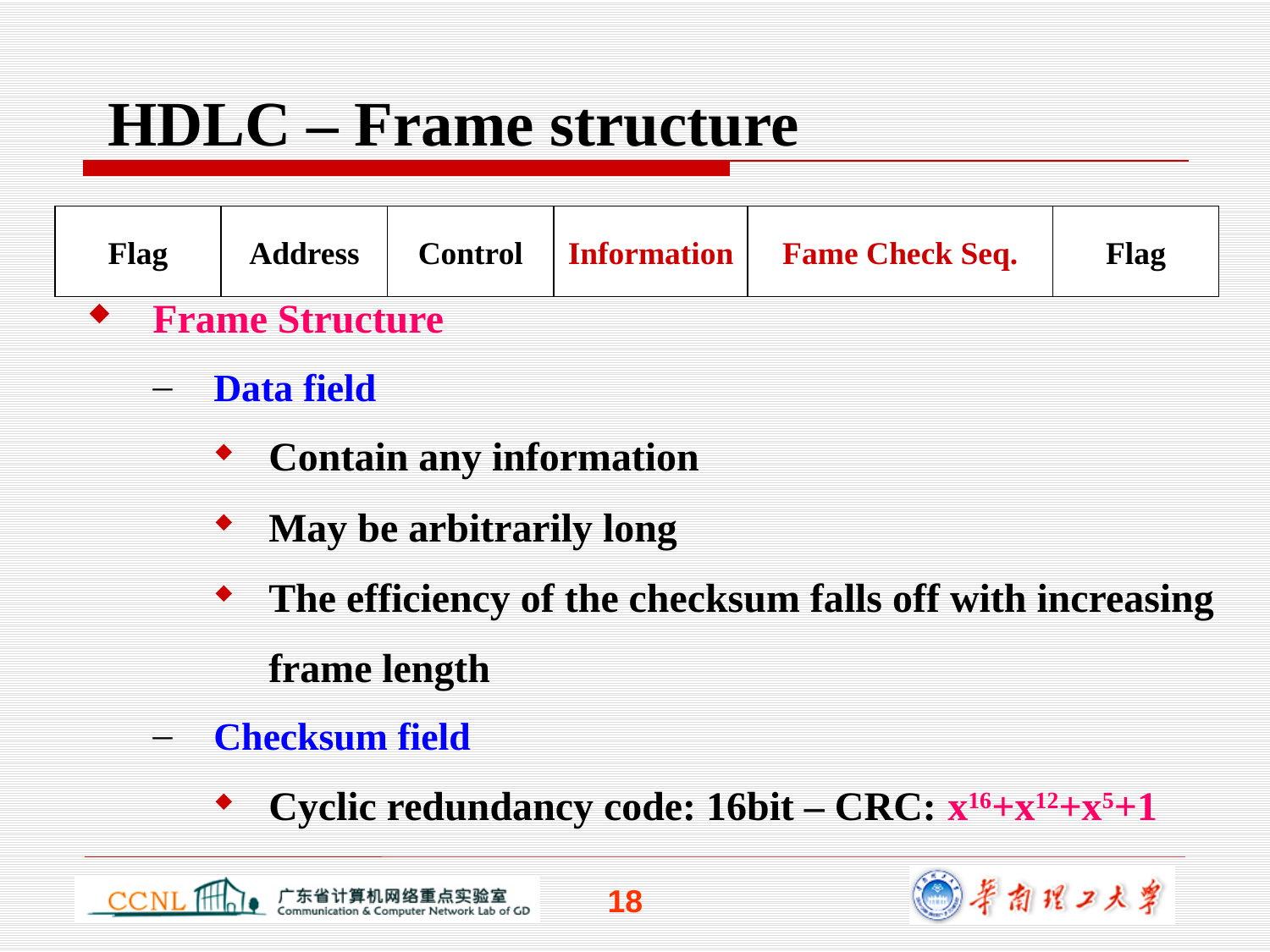

HDLC – Frame structure
Flag
Address
Control

Information
Fame Check Seq.

Flag

Frame Structure
Data field
Contain any information
May be arbitrarily long
The efficiency of the checksum falls off with increasing frame length
Checksum field
Cyclic redundancy code: 16bit – CRC: x16+x12+x5+1